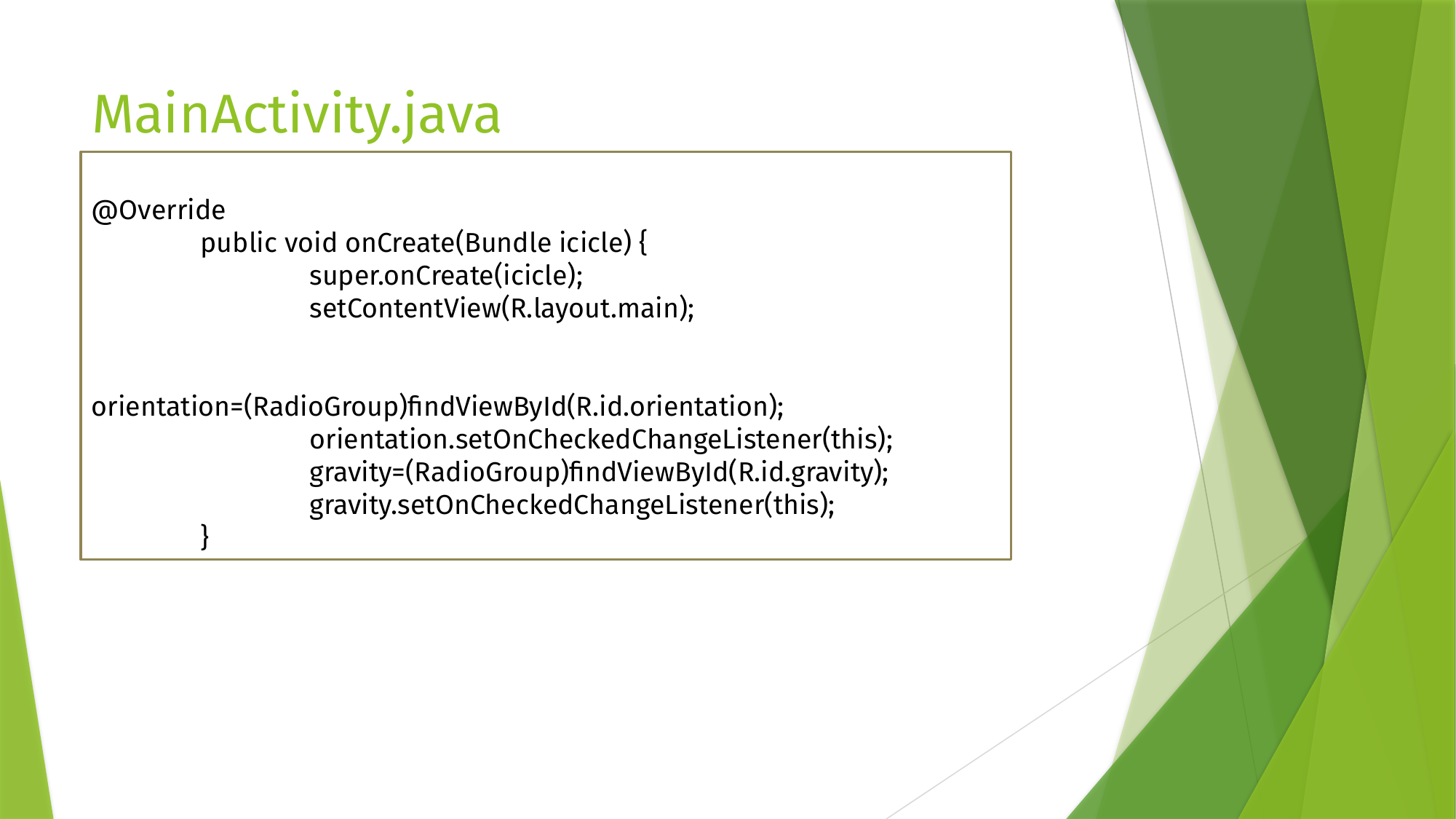

# MainActivity.java

@Override
	public void onCreate(Bundle icicle) {
		super.onCreate(icicle);
		setContentView(R.layout.main);

		orientation=(RadioGroup)findViewById(R.id.orientation);
		orientation.setOnCheckedChangeListener(this);
		gravity=(RadioGroup)findViewById(R.id.gravity);
		gravity.setOnCheckedChangeListener(this);
	}